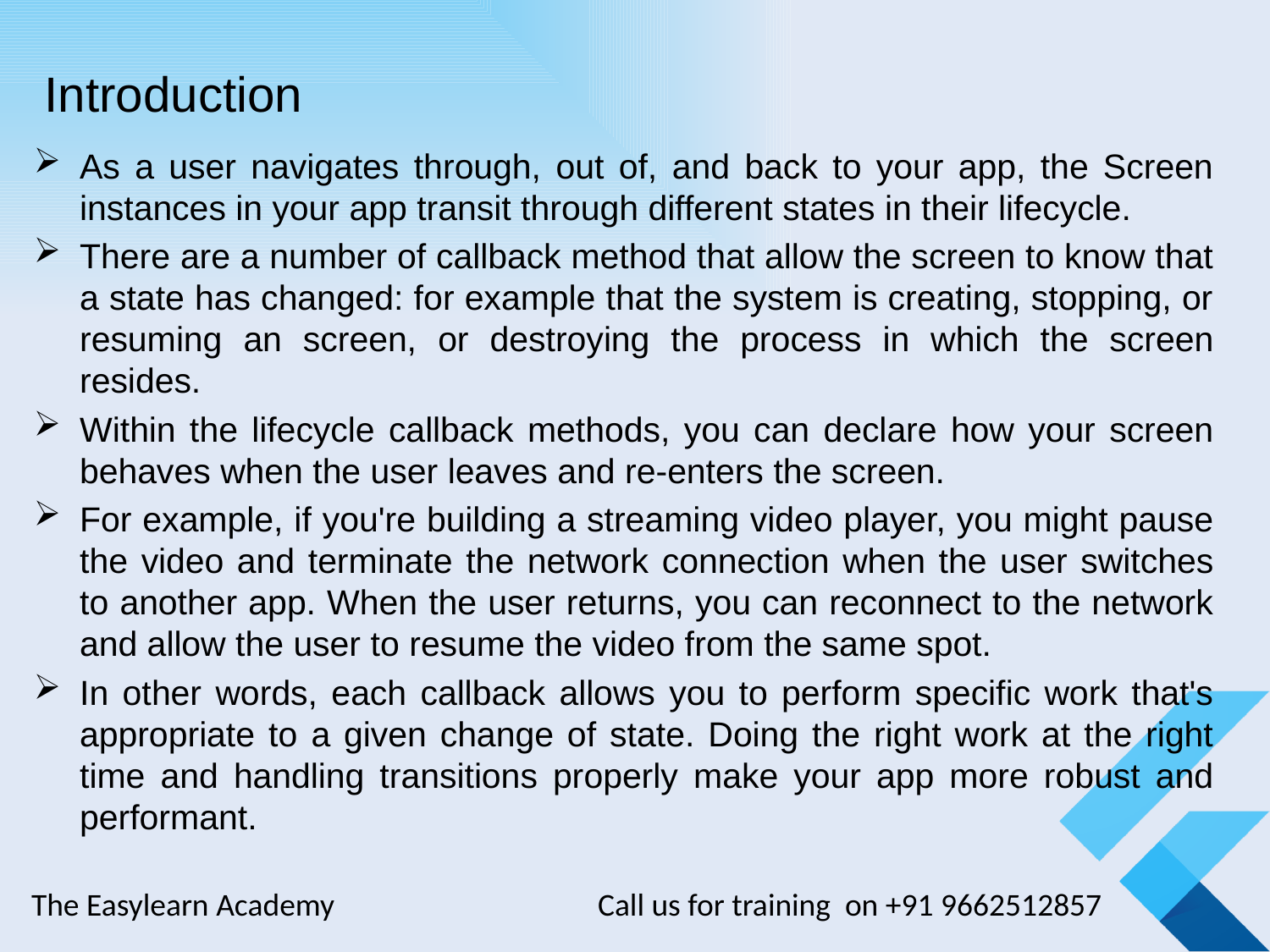

# Introduction
As a user navigates through, out of, and back to your app, the Screen instances in your app transit through different states in their lifecycle.
There are a number of callback method that allow the screen to know that a state has changed: for example that the system is creating, stopping, or resuming an screen, or destroying the process in which the screen resides.
Within the lifecycle callback methods, you can declare how your screen behaves when the user leaves and re-enters the screen.
For example, if you're building a streaming video player, you might pause the video and terminate the network connection when the user switches to another app. When the user returns, you can reconnect to the network and allow the user to resume the video from the same spot.
In other words, each callback allows you to perform specific work that's appropriate to a given change of state. Doing the right work at the right time and handling transitions properly make your app more robust and performant.